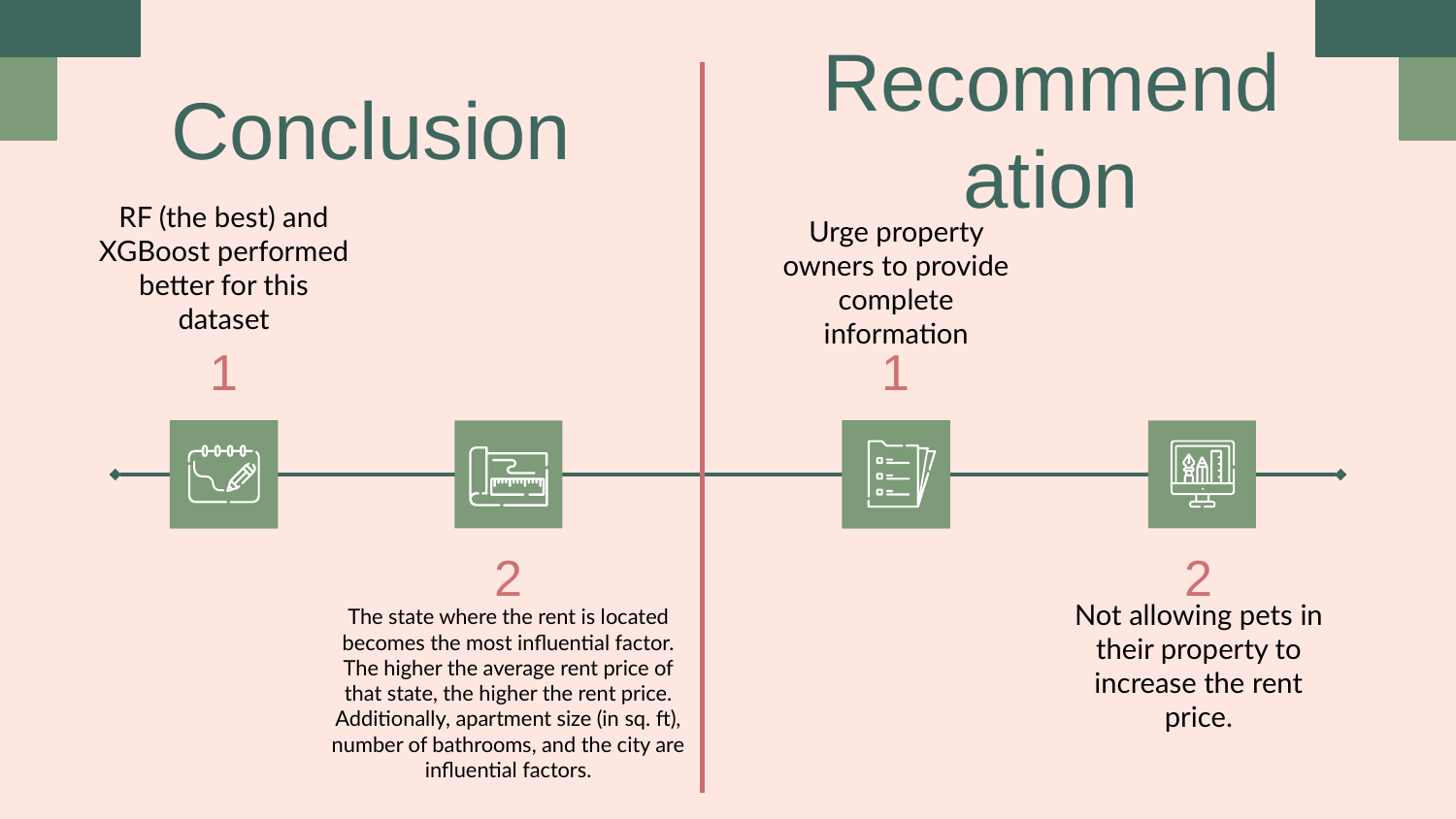

# Conclusion
Recommendation
RF (the best) and XGBoost performed better for this dataset
Urge property owners to provide complete information
1
1

2
2
Not allowing pets in their property to increase the rent price.
The state where the rent is located becomes the most influential factor. The higher the average rent price of that state, the higher the rent price. Additionally, apartment size (in sq. ft), number of bathrooms, and the city are influential factors.